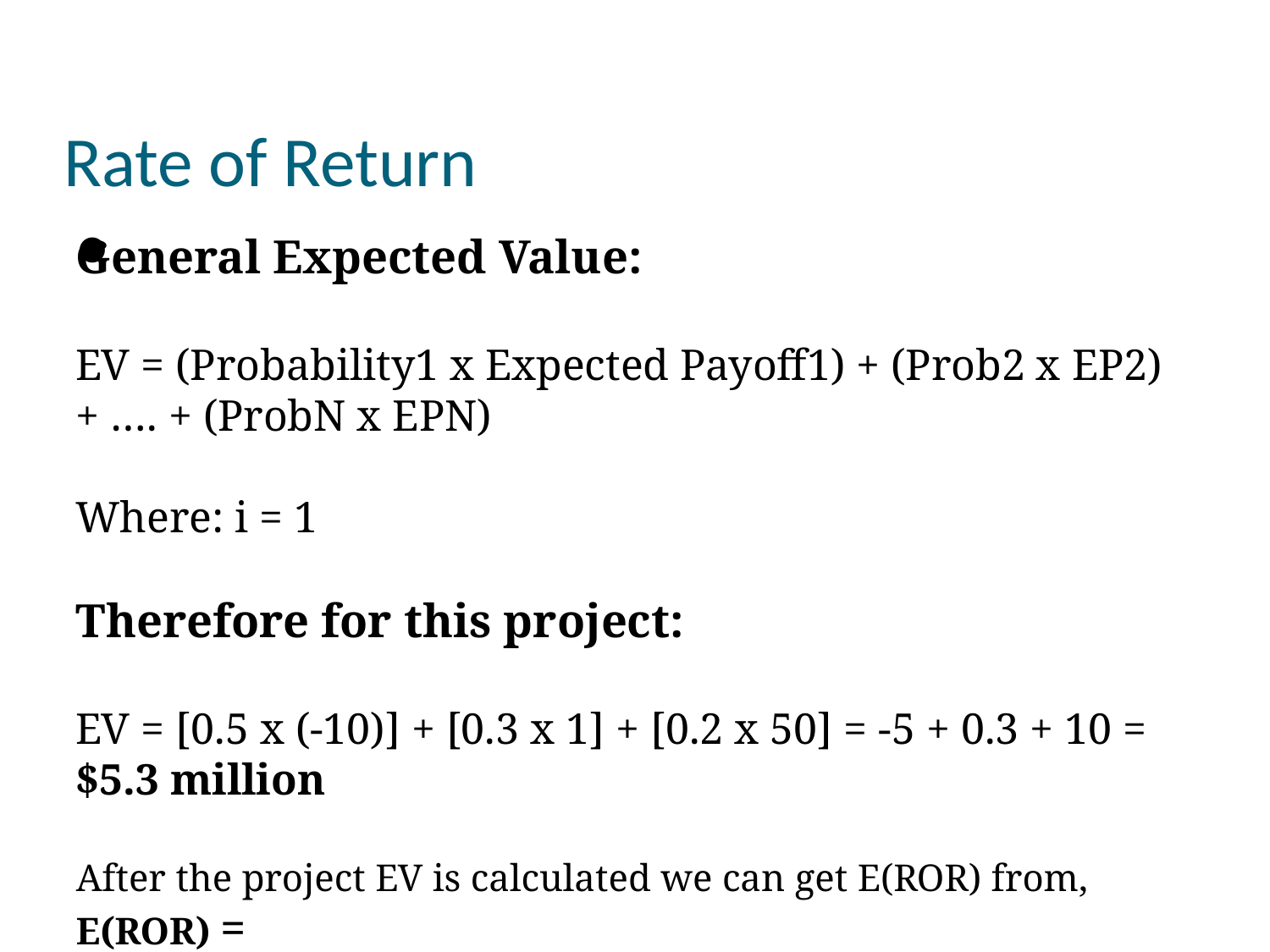

Rate of Return
General Expected Value:

EV = (Probability1 x Expected Payoff1) + (Prob2 x EP2) + …. + (ProbN x EPN)

Where: i = 1

Therefore for this project:

EV = [0.5 x (-10)] + [0.3 x 1] + [0.2 x 50] = -5 + 0.3 + 10 = $5.3 million

After the project EV is calculated we can get E(ROR) from, E(ROR) =